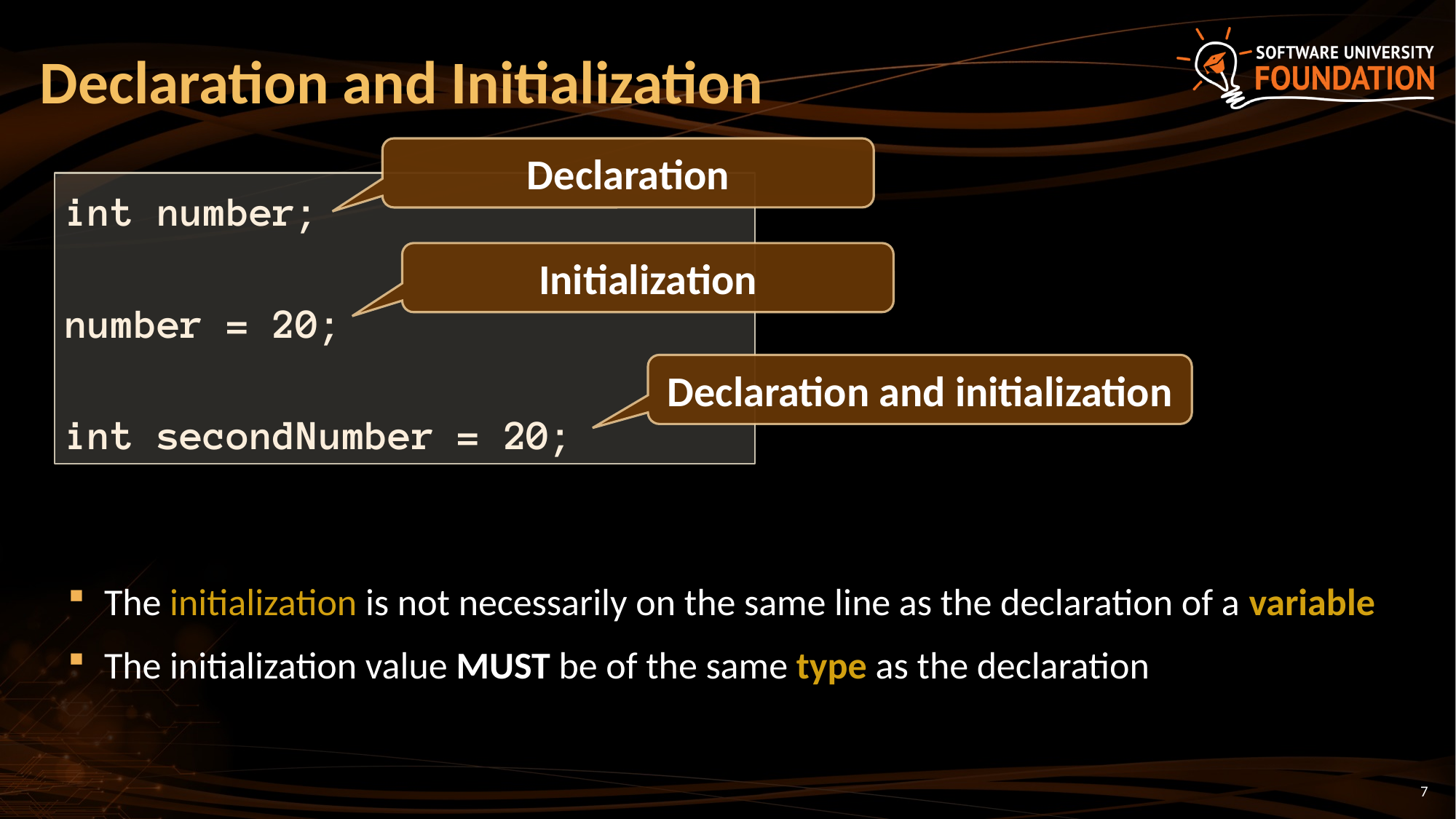

Declaration and Initialization
Declaration
int number;

number = 20;

int secondNumber = 20;
Initialization
Declaration and initialization
The initialization is not necessarily on the same line as the declaration of a variable
The initialization value MUST be of the same type as the declaration

7